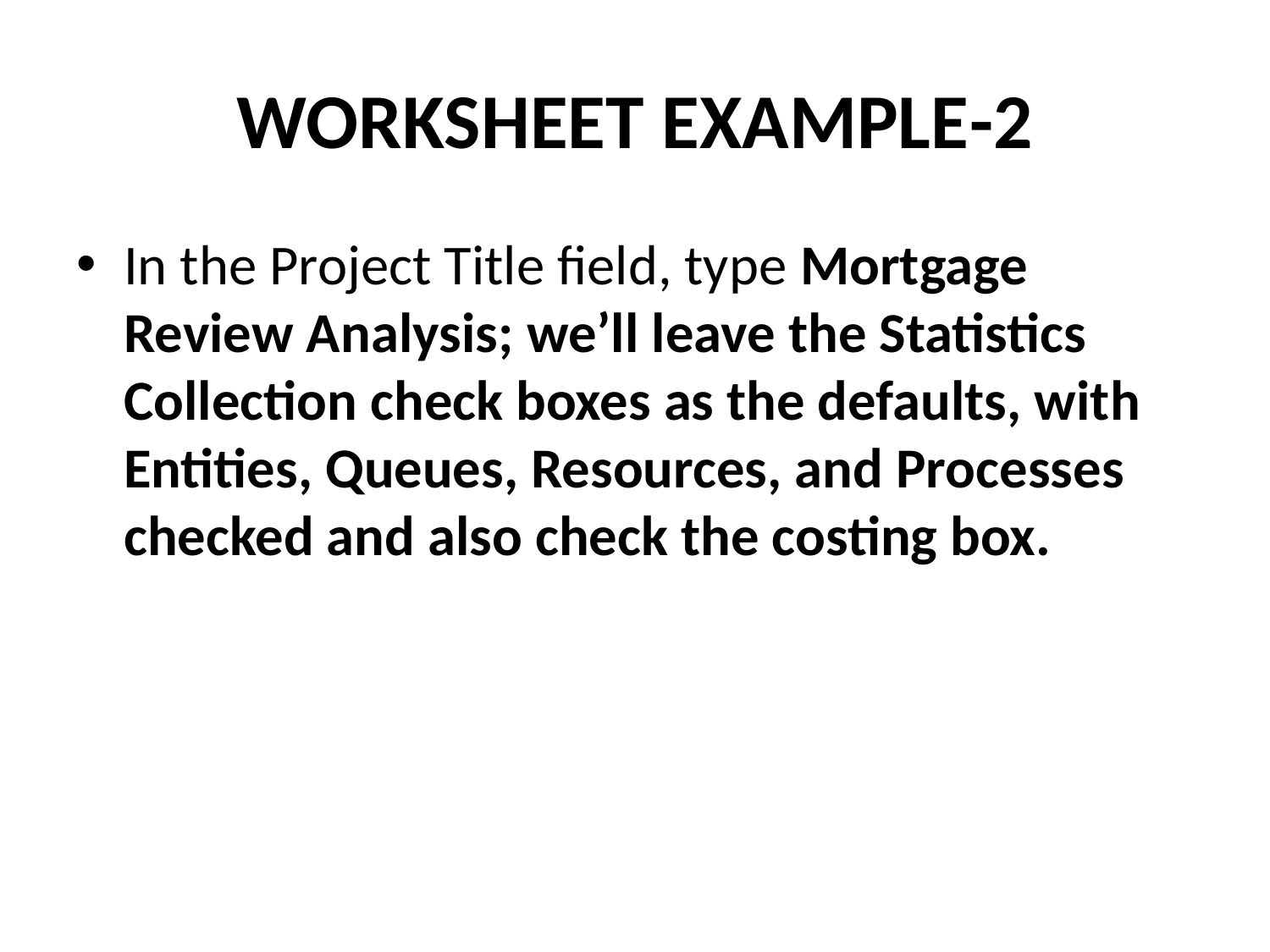

# WORKSHEET EXAMPLE-2
In the Project Title field, type Mortgage Review Analysis; we’ll leave the Statistics Collection check boxes as the defaults, with Entities, Queues, Resources, and Processes checked and also check the costing box.